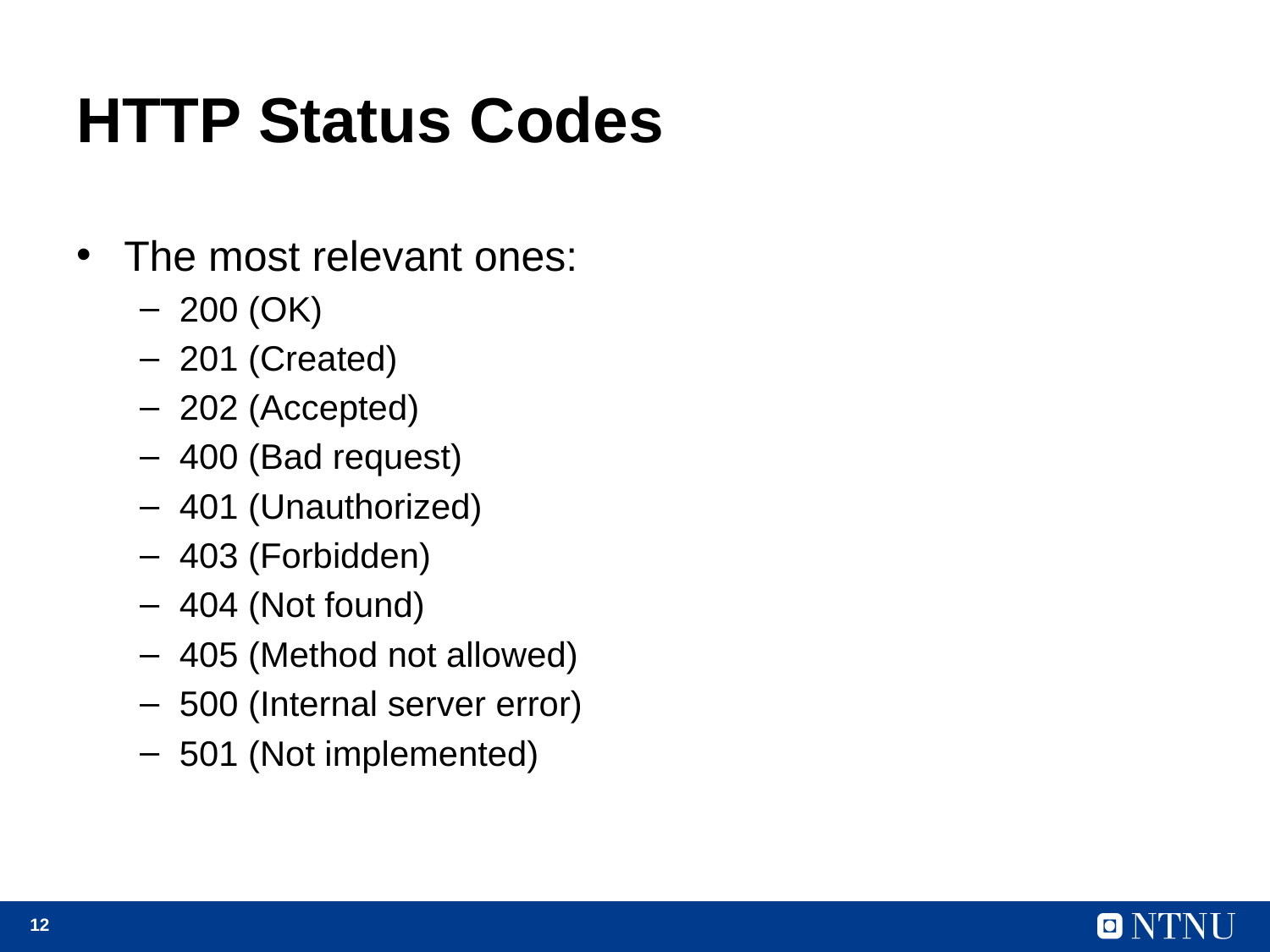

# HTTP Status Codes
The most relevant ones:
200 (OK)
201 (Created)
202 (Accepted)
400 (Bad request)
401 (Unauthorized)
403 (Forbidden)
404 (Not found)
405 (Method not allowed)
500 (Internal server error)
501 (Not implemented)